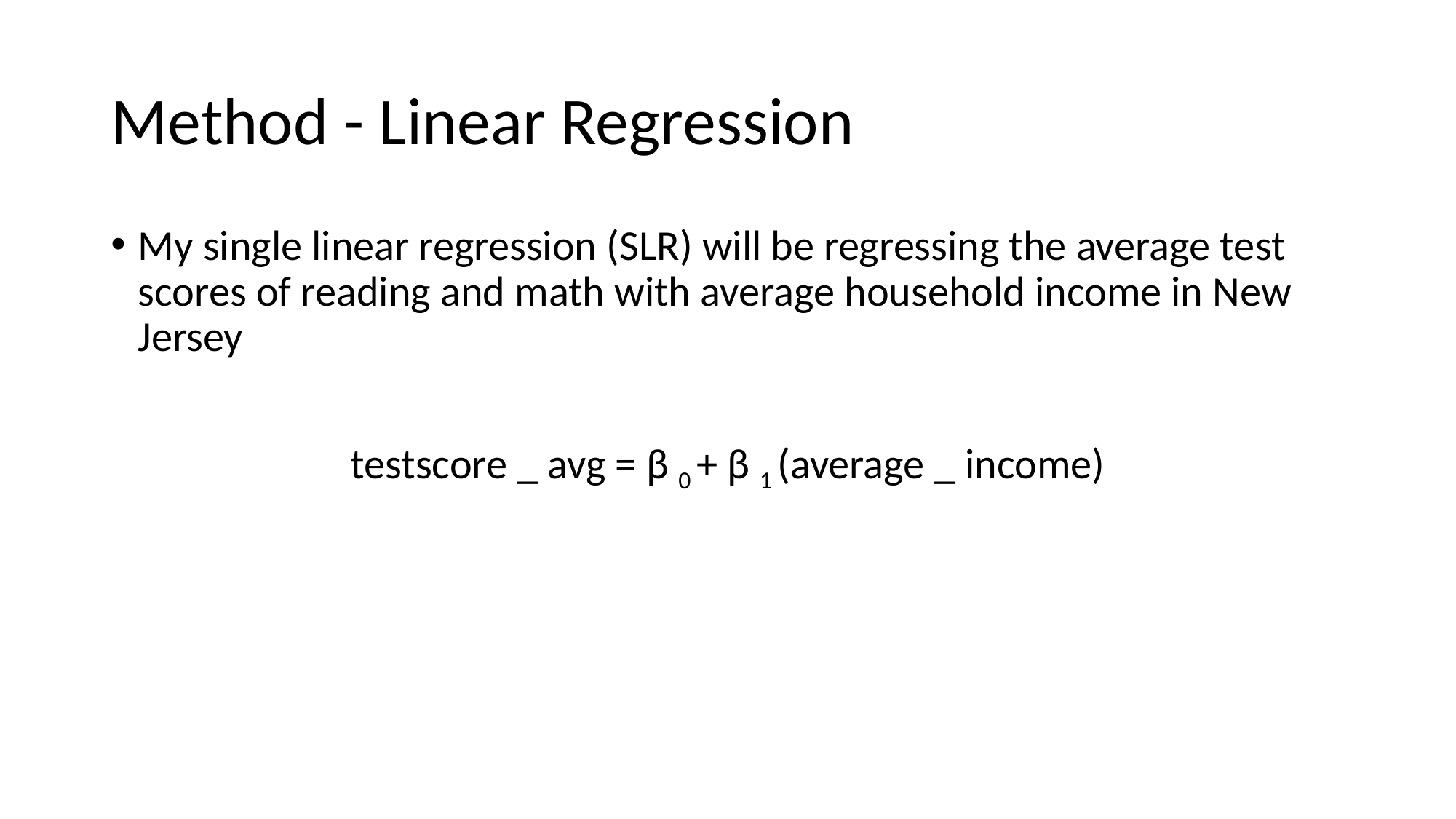

# Method - Linear Regression
My single linear regression (SLR) will be regressing the average test scores of reading and math with average household income in New Jersey

testscore _ avg = β 0 + β 1 (average _ income)